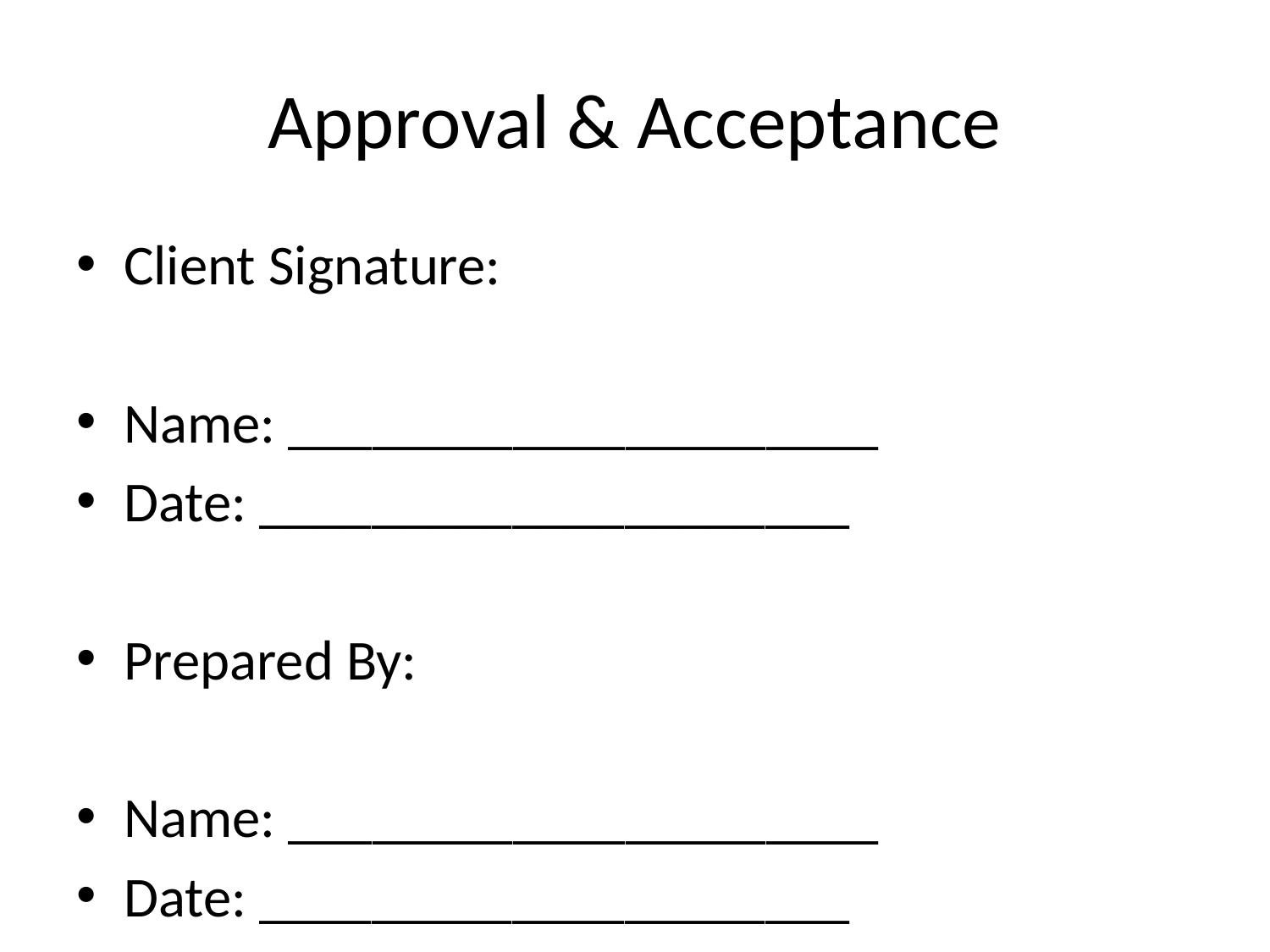

# Approval & Acceptance
Client Signature:

Name: _____________________
Date: _____________________

Prepared By:

Name: _____________________
Date: _____________________